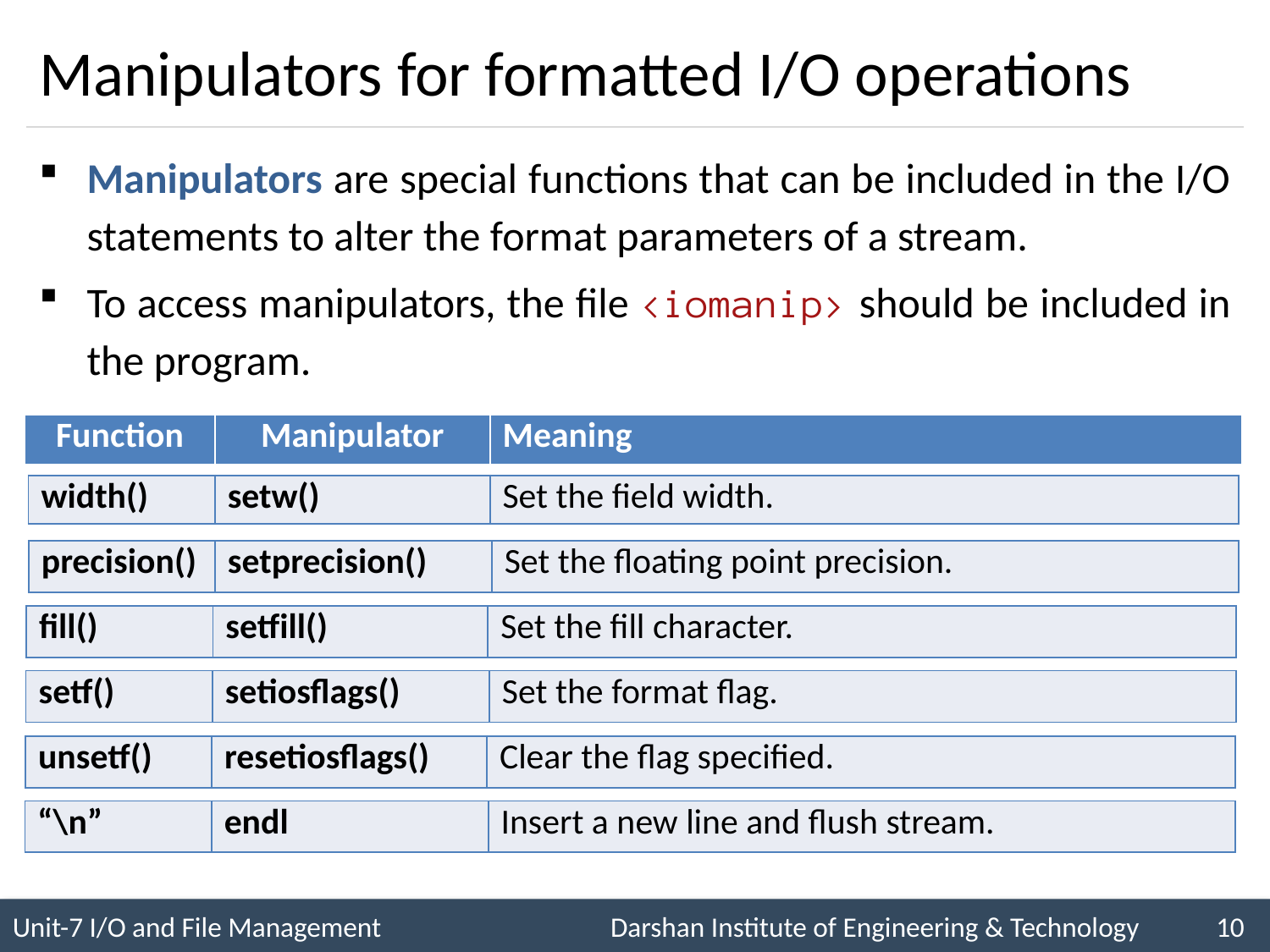

# Manipulators for formatted I/O operations
Manipulators are special functions that can be included in the I/O statements to alter the format parameters of a stream.
To access manipulators, the file <iomanip> should be included in the program.
| Function | Manipulator | Meaning |
| --- | --- | --- |
| width() | setw() | Set the field width. |
| --- | --- | --- |
| precision() | setprecision() | Set the floating point precision. |
| --- | --- | --- |
| fill() | setfill() | Set the fill character. |
| --- | --- | --- |
| setf() | setiosflags() | Set the format flag. |
| --- | --- | --- |
| unsetf() | resetiosflags() | Clear the flag specified. |
| --- | --- | --- |
| “\n” | endl | Insert a new line and flush stream. |
| --- | --- | --- |